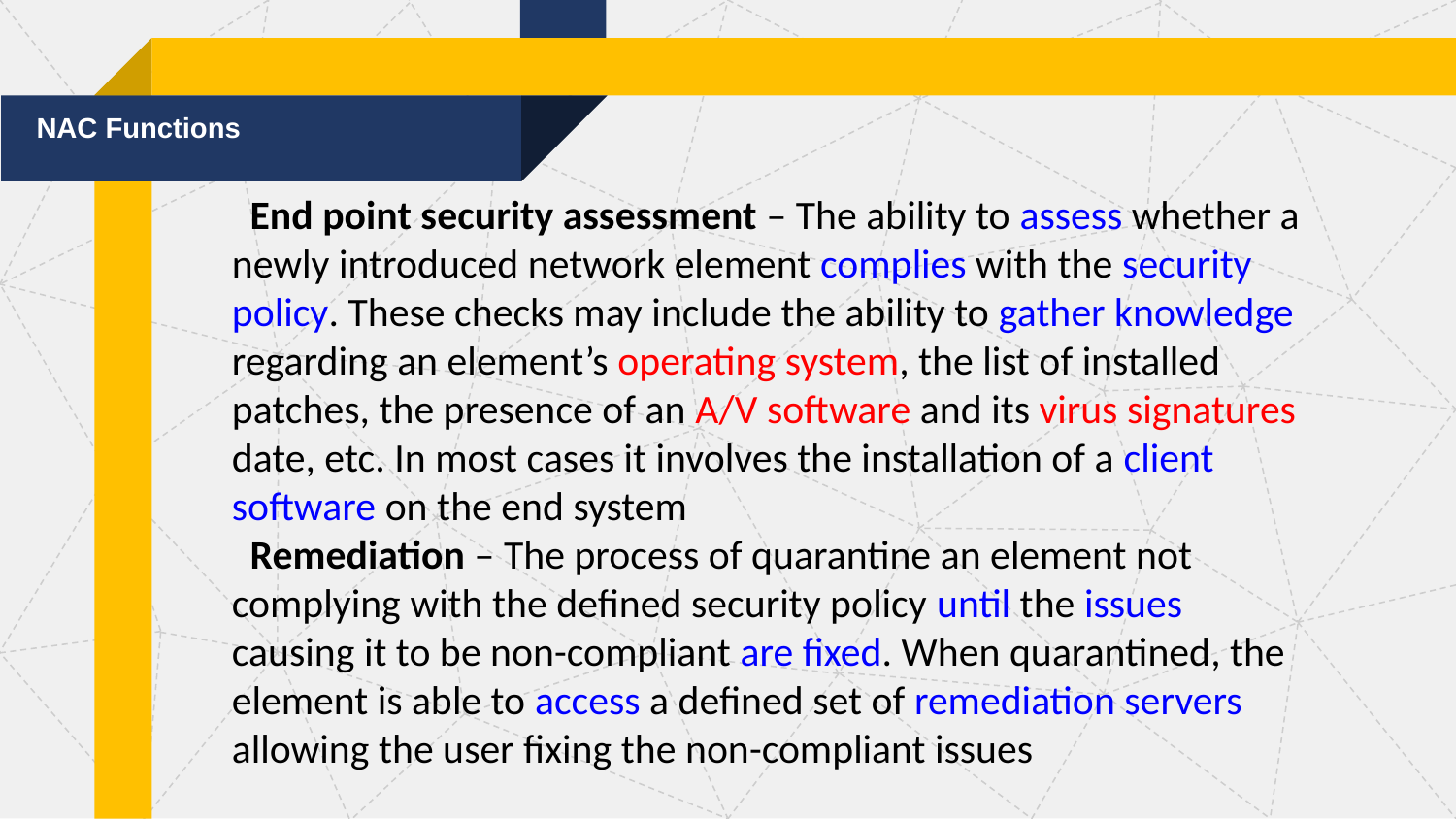

NAC Functions
End point security assessment – The ability to assess whether a newly introduced network element complies with the security policy. These checks may include the ability to gather knowledge regarding an element’s operating system, the list of installed patches, the presence of an A/V software and its virus signatures date, etc. In most cases it involves the installation of a client software on the end system
Remediation – The process of quarantine an element not complying with the defined security policy until the issues causing it to be non-compliant are fixed. When quarantined, the element is able to access a defined set of remediation servers allowing the user fixing the non-compliant issues